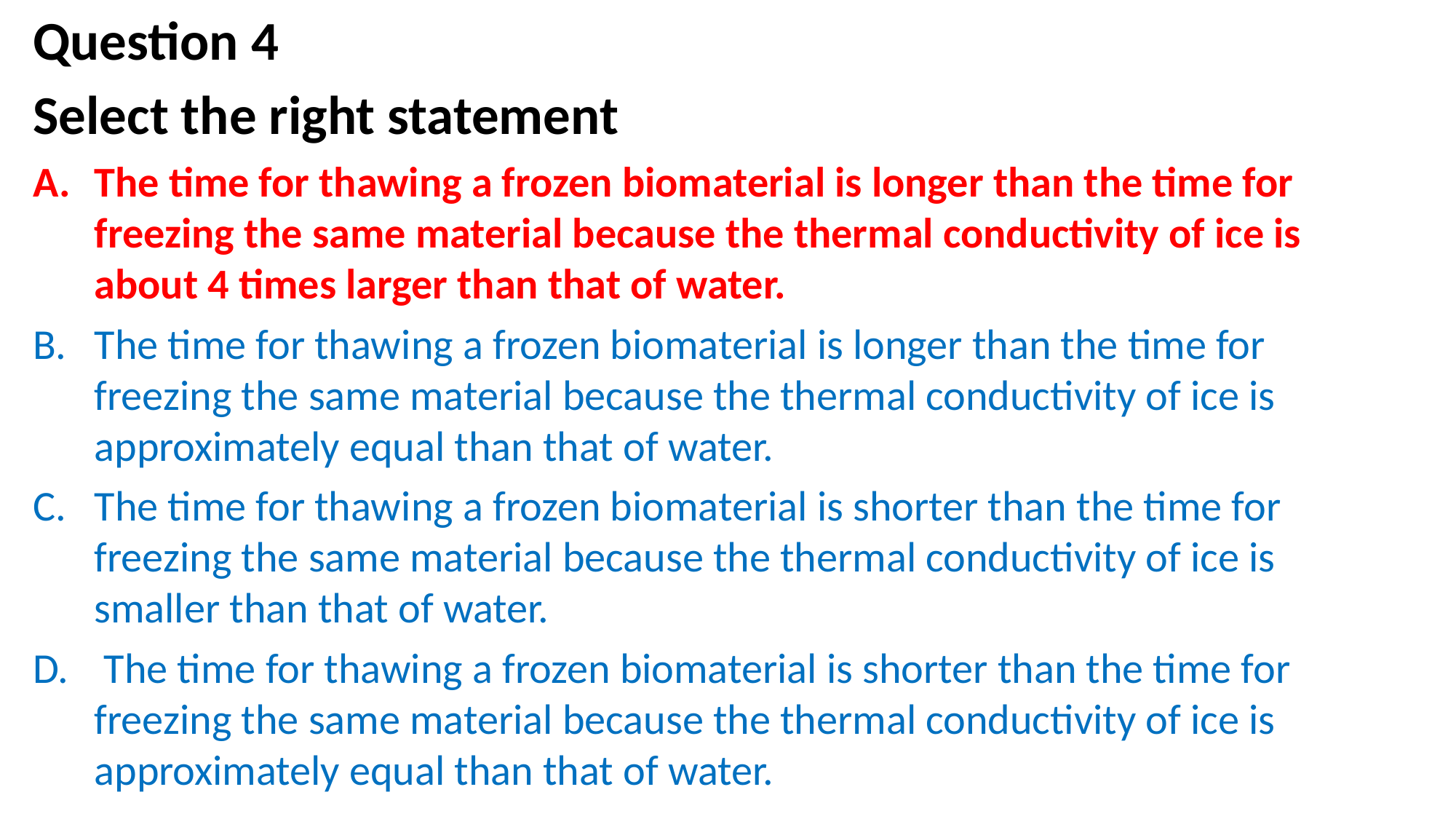

Question 4
Select the right statement
The time for thawing a frozen biomaterial is longer than the time for freezing the same material because the thermal conductivity of ice is about 4 times larger than that of water.
The time for thawing a frozen biomaterial is longer than the time for freezing the same material because the thermal conductivity of ice is approximately equal than that of water.
The time for thawing a frozen biomaterial is shorter than the time for freezing the same material because the thermal conductivity of ice is smaller than that of water.
 The time for thawing a frozen biomaterial is shorter than the time for freezing the same material because the thermal conductivity of ice is approximately equal than that of water.